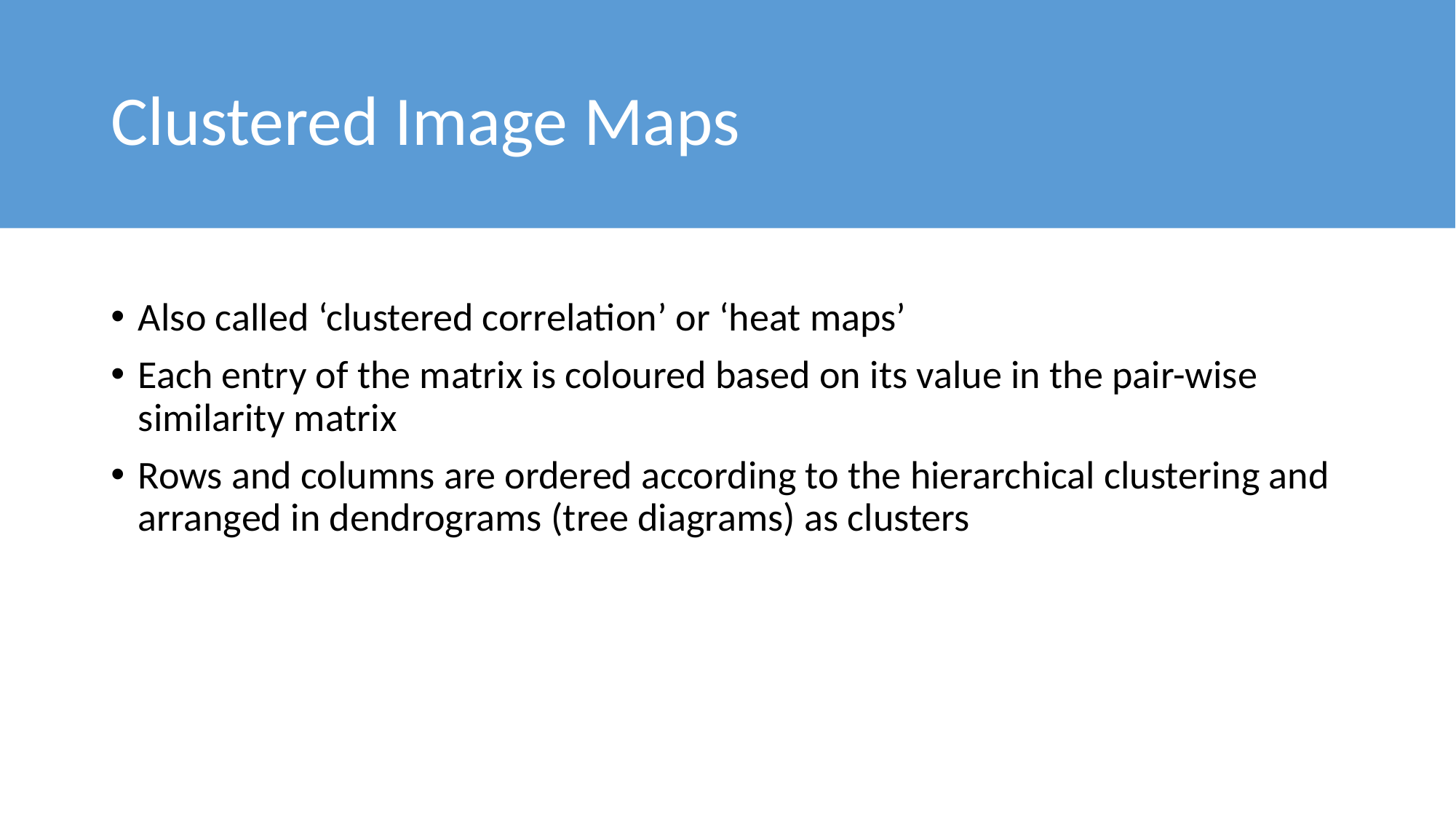

# Clustered Image Maps
Also called ‘clustered correlation’ or ‘heat maps’
Each entry of the matrix is coloured based on its value in the pair-wise similarity matrix
Rows and columns are ordered according to the hierarchical clustering and arranged in dendrograms (tree diagrams) as clusters